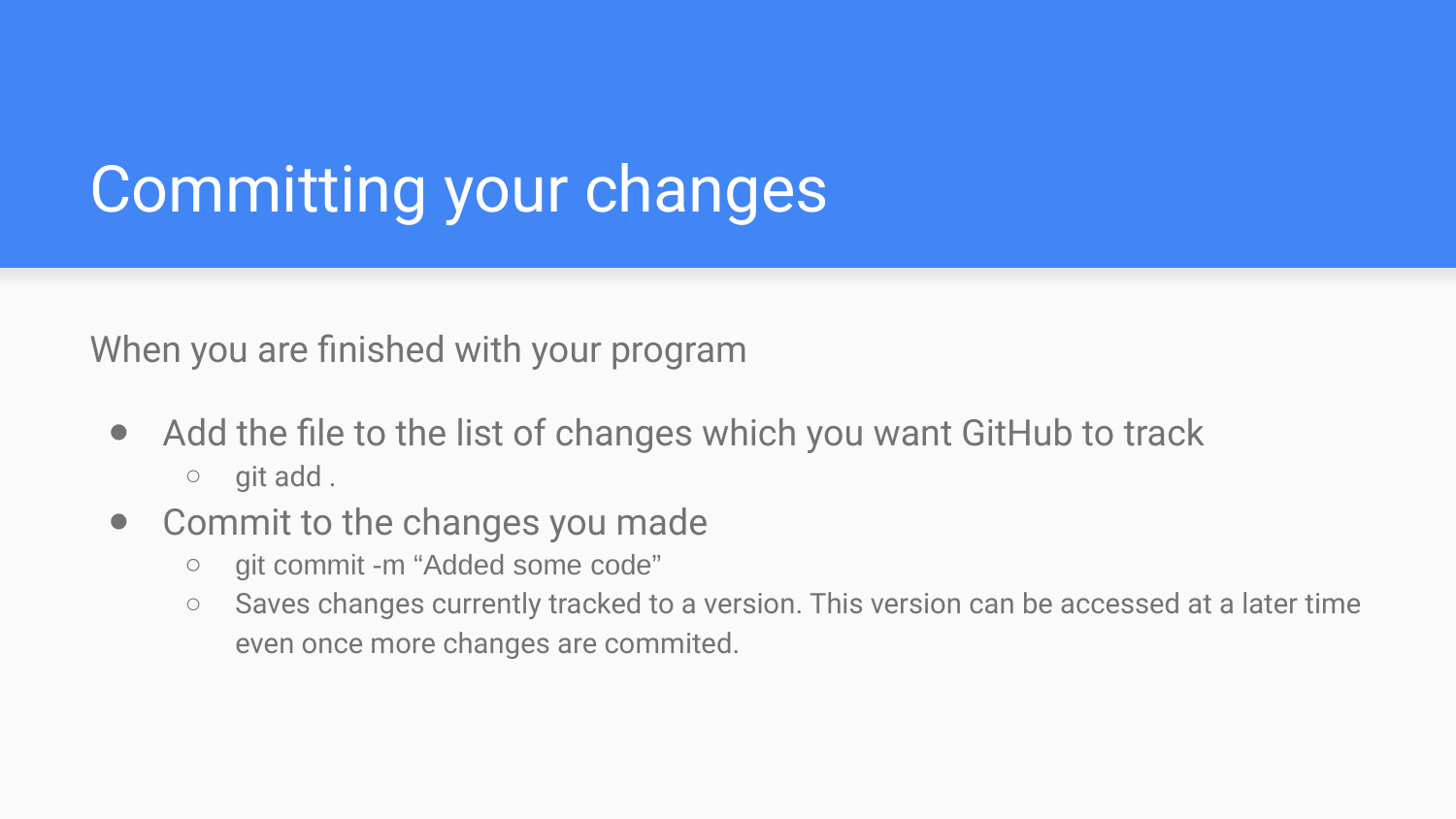

# Committing your changes
When you are finished with your program
Add the file to the list of changes which you want GitHub to track
git add .
Commit to the changes you made
git commit -m “Added some code”
Saves changes currently tracked to a version. This version can be accessed at a later time even once more changes are commited.